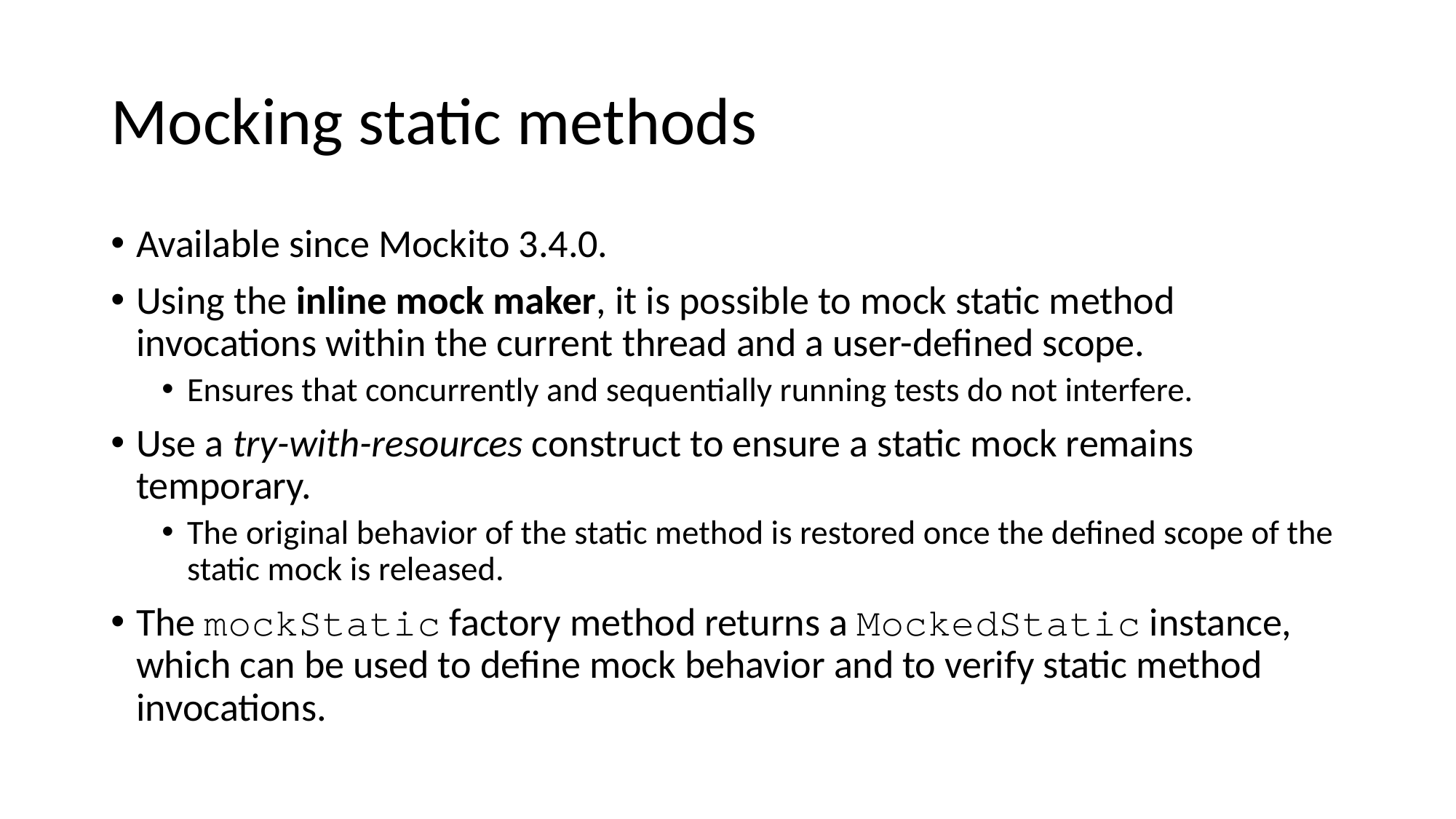

# Mocking static methods
Available since Mockito 3.4.0.
Using the inline mock maker, it is possible to mock static method invocations within the current thread and a user-defined scope.
Ensures that concurrently and sequentially running tests do not interfere.
Use a try-with-resources construct to ensure a static mock remains temporary.
The original behavior of the static method is restored once the defined scope of the static mock is released.
The mockStatic factory method returns a MockedStatic instance, which can be used to define mock behavior and to verify static method invocations.